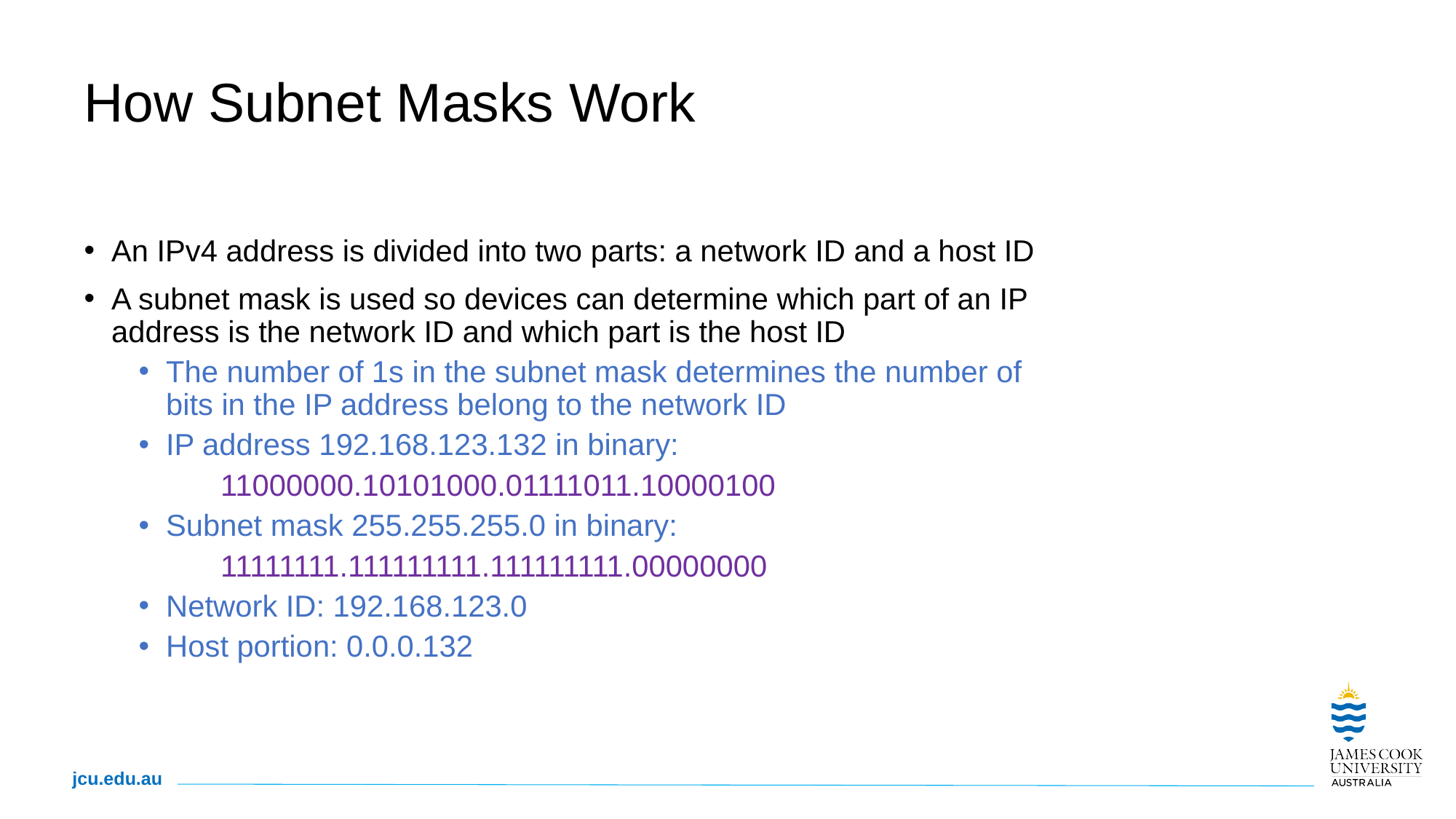

# How Subnet Masks Work
An IPv4 address is divided into two parts: a network ID and a host ID
A subnet mask is used so devices can determine which part of an IP address is the network ID and which part is the host ID
The number of 1s in the subnet mask determines the number of bits in the IP address belong to the network ID
IP address 192.168.123.132 in binary:
   	11000000.10101000.01111011.10000100
Subnet mask 255.255.255.0 in binary:
   	11111111.111111111.111111111.00000000
Network ID: 192.168.123.0
Host portion: 0.0.0.132